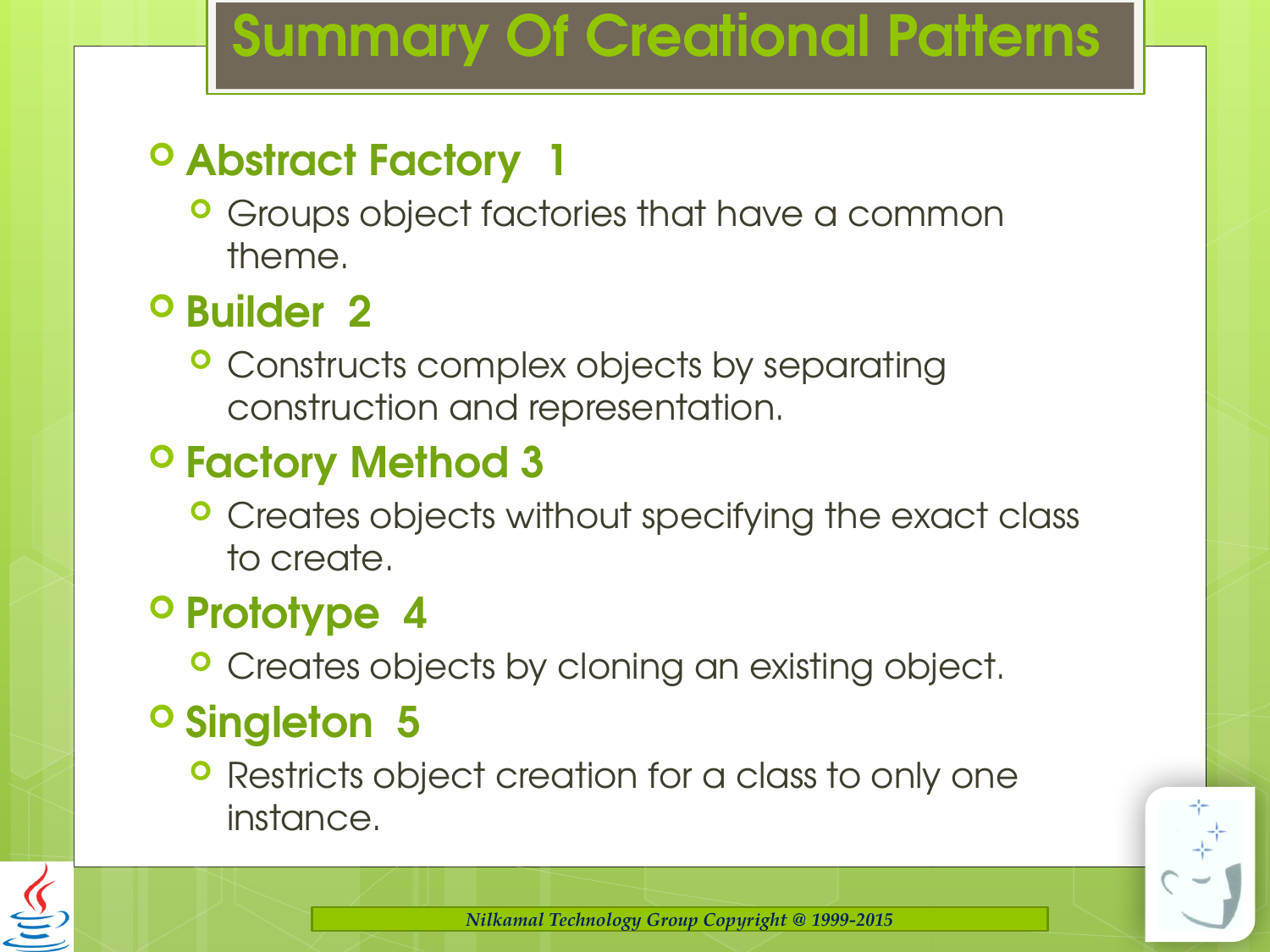

# Summary Of Creational Patterns
Abstract Factory  1
Groups object factories that have a common theme.
Builder  2
Constructs complex objects by separating construction and representation.
Factory Method 3
Creates objects without specifying the exact class to create.
Prototype  4
Creates objects by cloning an existing object.
Singleton  5
Restricts object creation for a class to only one instance.